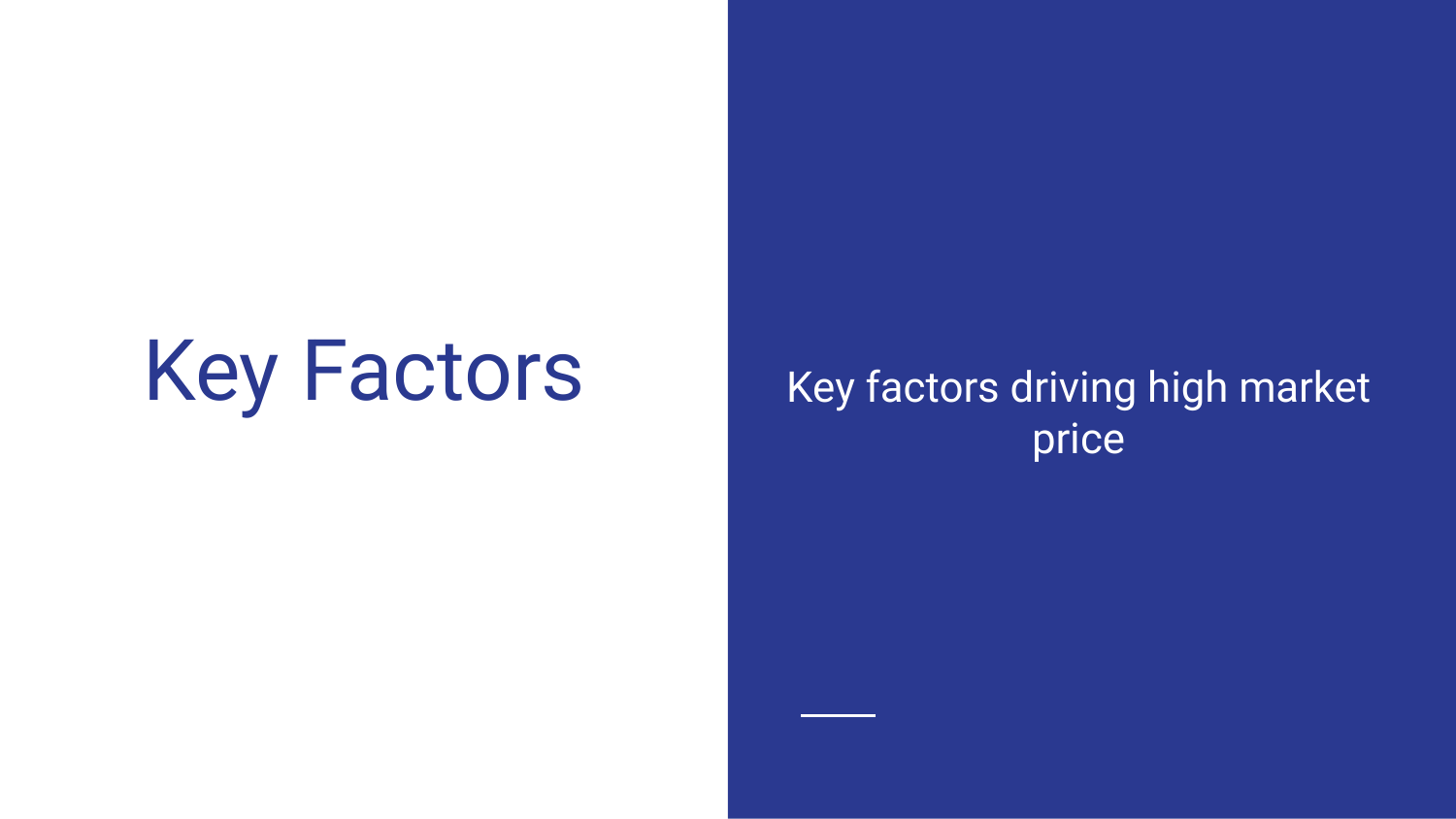

# Key Factors
Key factors driving high market price